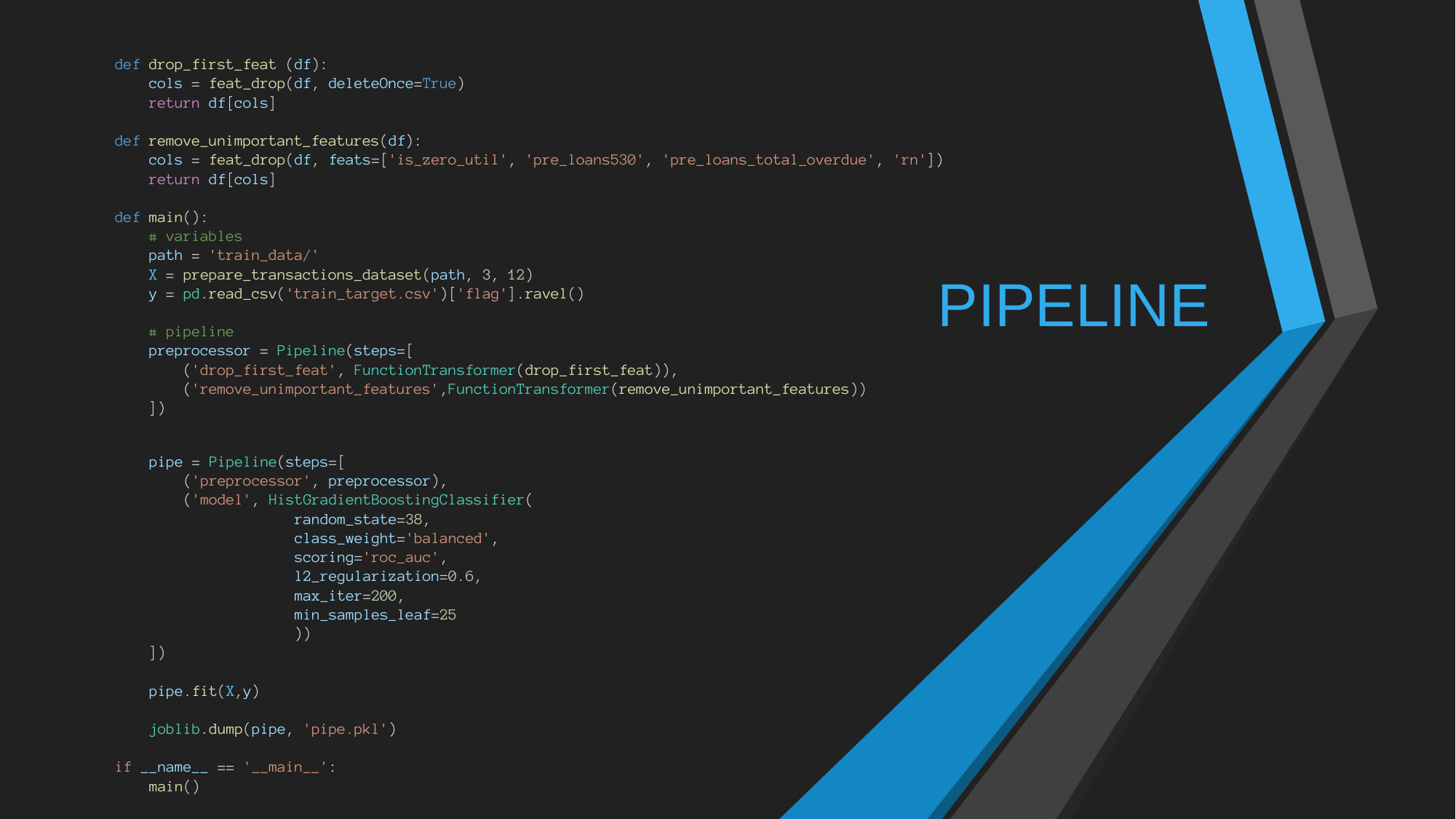

def drop_first_feat (df):
    cols = feat_drop(df, deleteOnce=True)
    return df[cols]
def remove_unimportant_features(df):
    cols = feat_drop(df, feats=['is_zero_util', 'pre_loans530', 'pre_loans_total_overdue', 'rn'])
    return df[cols]
def main():
    # variables
    path = 'train_data/'
    X = prepare_transactions_dataset(path, 3, 12)
    y = pd.read_csv('train_target.csv')['flag'].ravel()
    # pipeline
    preprocessor = Pipeline(steps=[
        ('drop_first_feat', FunctionTransformer(drop_first_feat)),
        ('remove_unimportant_features',FunctionTransformer(remove_unimportant_features))
    ])
# PIPELINE
    pipe = Pipeline(steps=[
        ('preprocessor', preprocessor),
        ('model', HistGradientBoostingClassifier(
                     random_state=38,
                     class_weight='balanced',
                     scoring='roc_auc',
                     l2_regularization=0.6,
                     max_iter=200,
                     min_samples_leaf=25
                     ))
    ])
    pipe.fit(X,y)
    joblib.dump(pipe, 'pipe.pkl')
if __name__ == '__main__':
    main()